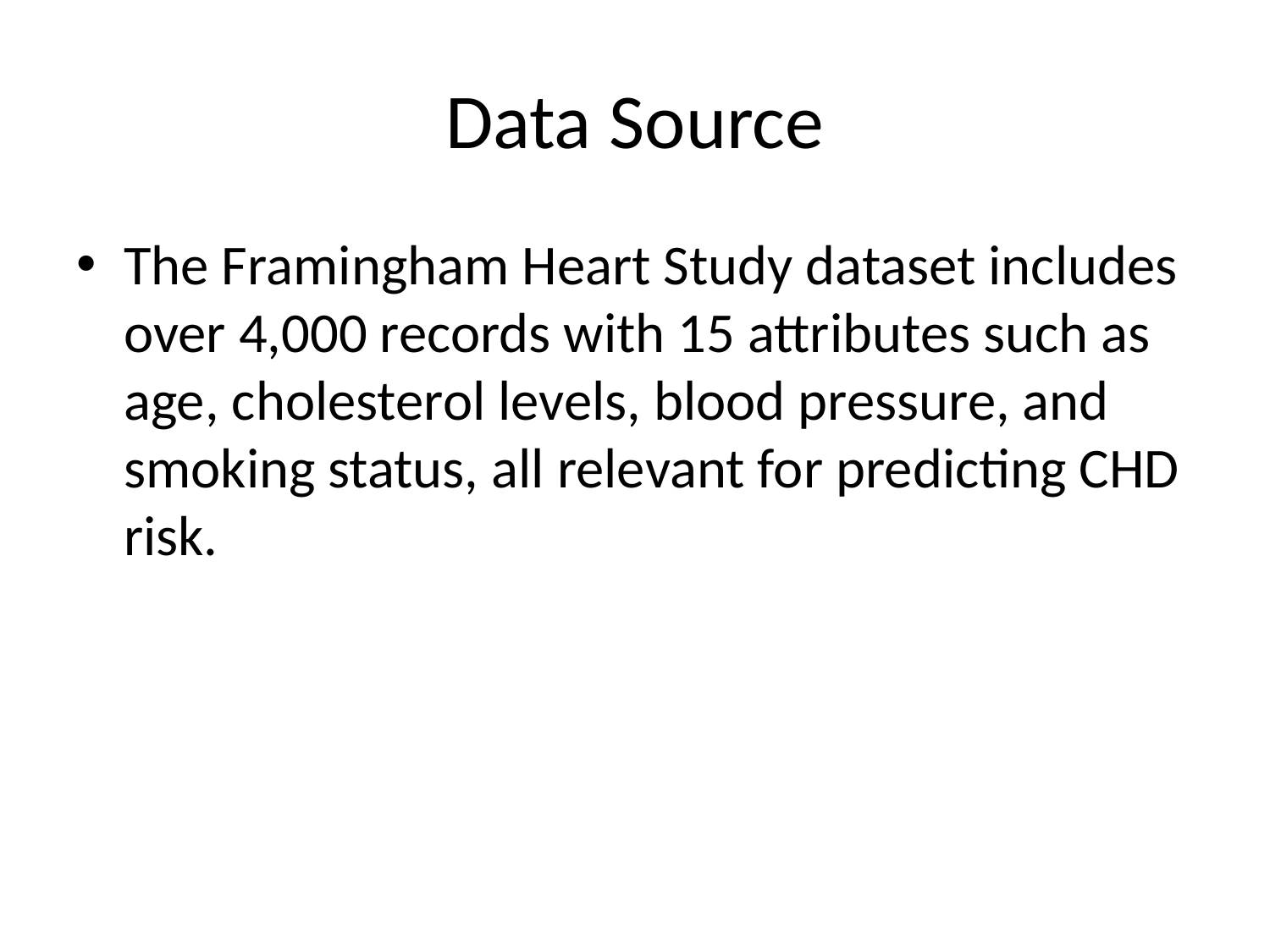

# Data Source
The Framingham Heart Study dataset includes over 4,000 records with 15 attributes such as age, cholesterol levels, blood pressure, and smoking status, all relevant for predicting CHD risk.